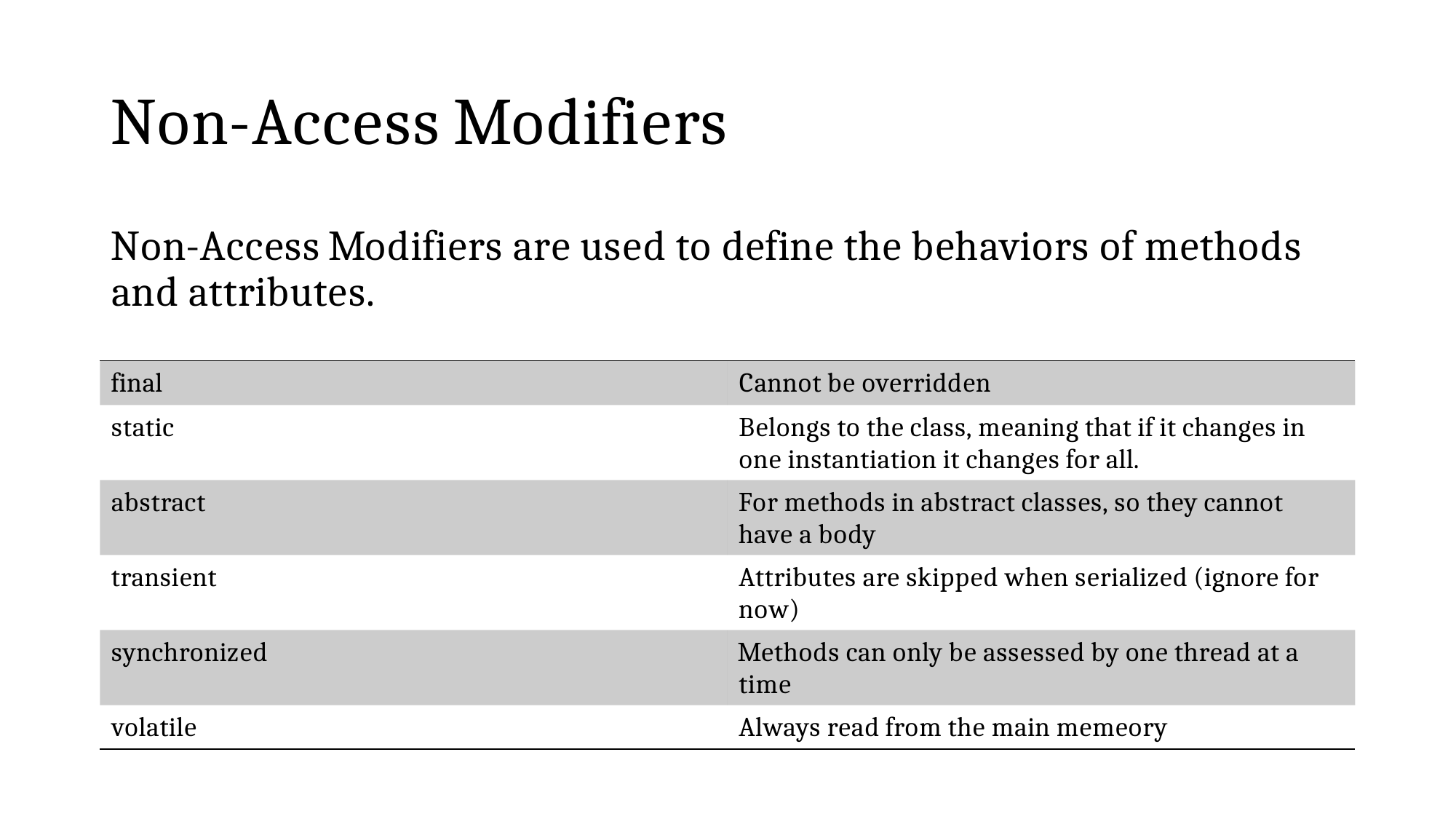

# Non-Access Modifiers
Non-Access Modifiers are used to define the behaviors of methods and attributes.

| final | Cannot be overridden |
| --- | --- |
| static | Belongs to the class, meaning that if it changes in one instantiation it changes for all. |
| abstract | For methods in abstract classes, so they cannot have a body |
| transient | Attributes are skipped when serialized (ignore for now) |
| synchronized | Methods can only be assessed by one thread at a time |
| volatile | Always read from the main memeory |